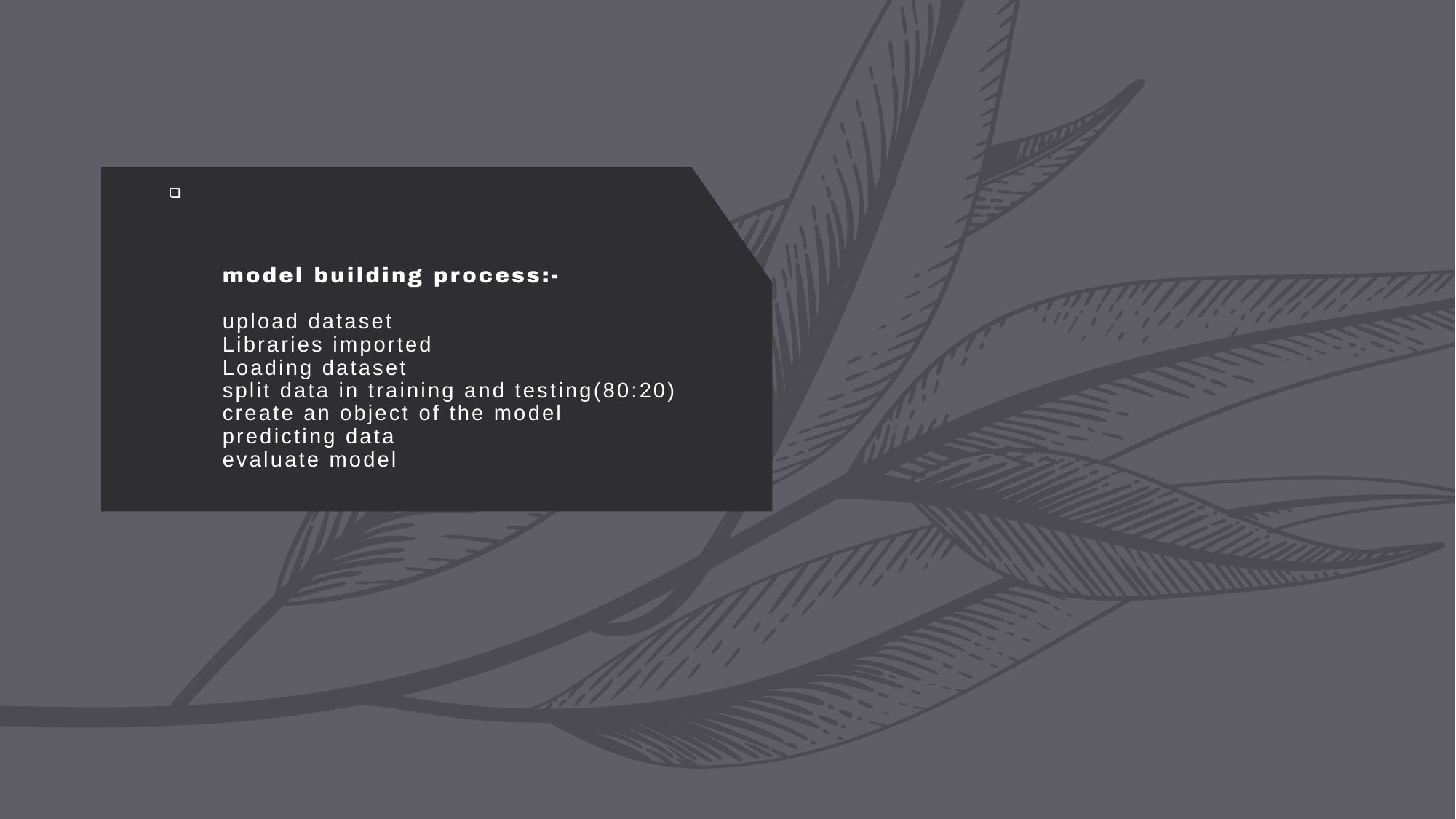

# model building process:- upload dataset Libraries imported Loading dataset split data in training and testing(80:20) create an object of the model predicting data evaluate model